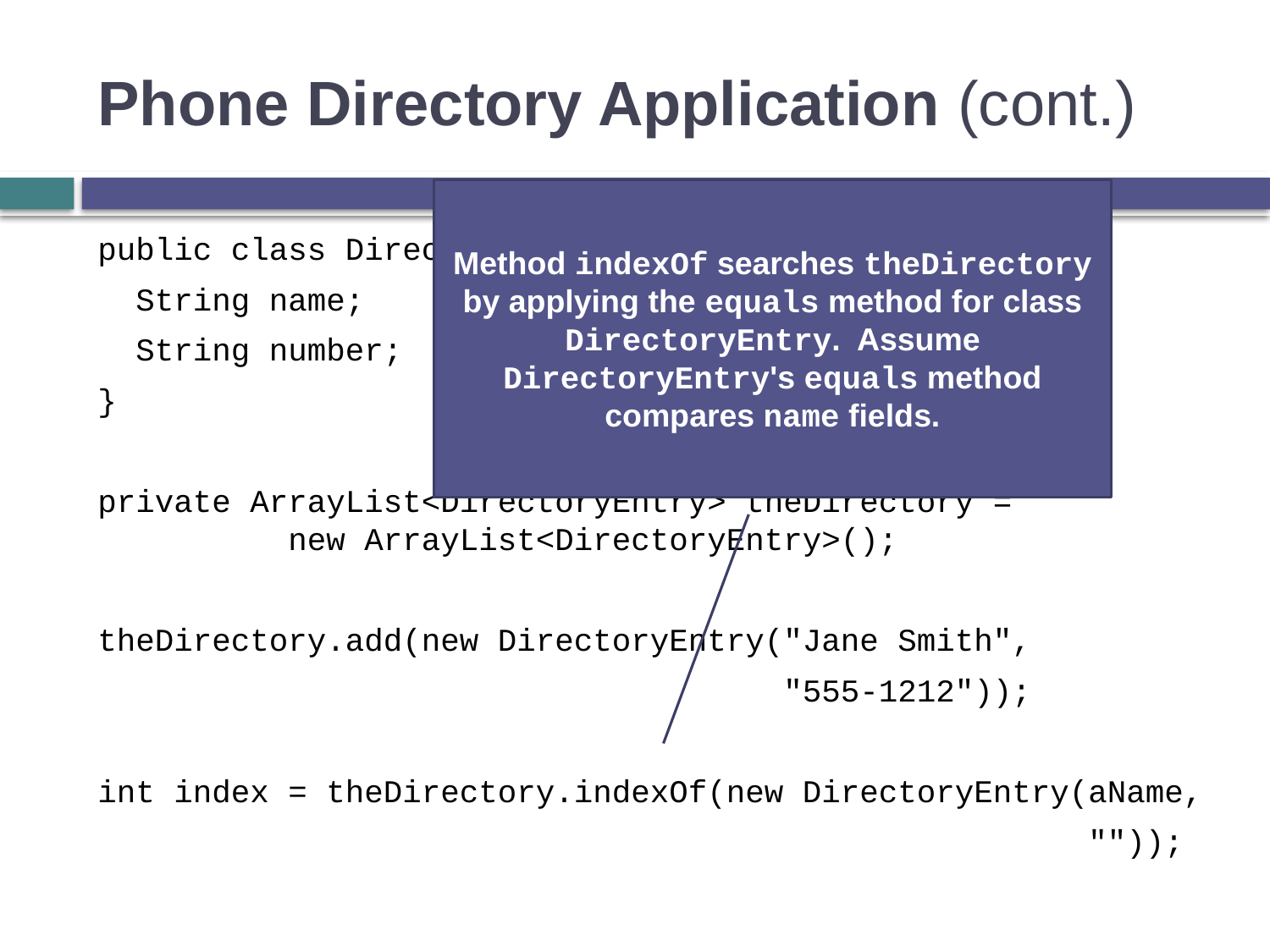

# Phone Directory Application (cont.)
Method indexOf searches theDirectory by applying the equals method for class DirectoryEntry.  Assume DirectoryEntry's equals method compares name fields.
public class DirectoryEntry {
  String name;
  String number;
}

private ArrayList<DirectoryEntry> theDirectory =
          new ArrayList<DirectoryEntry>();

theDirectory.add(new DirectoryEntry("Jane Smith",
                                    "555-1212"));

int index = theDirectory.indexOf(new DirectoryEntry(aName,
                                                    ""));